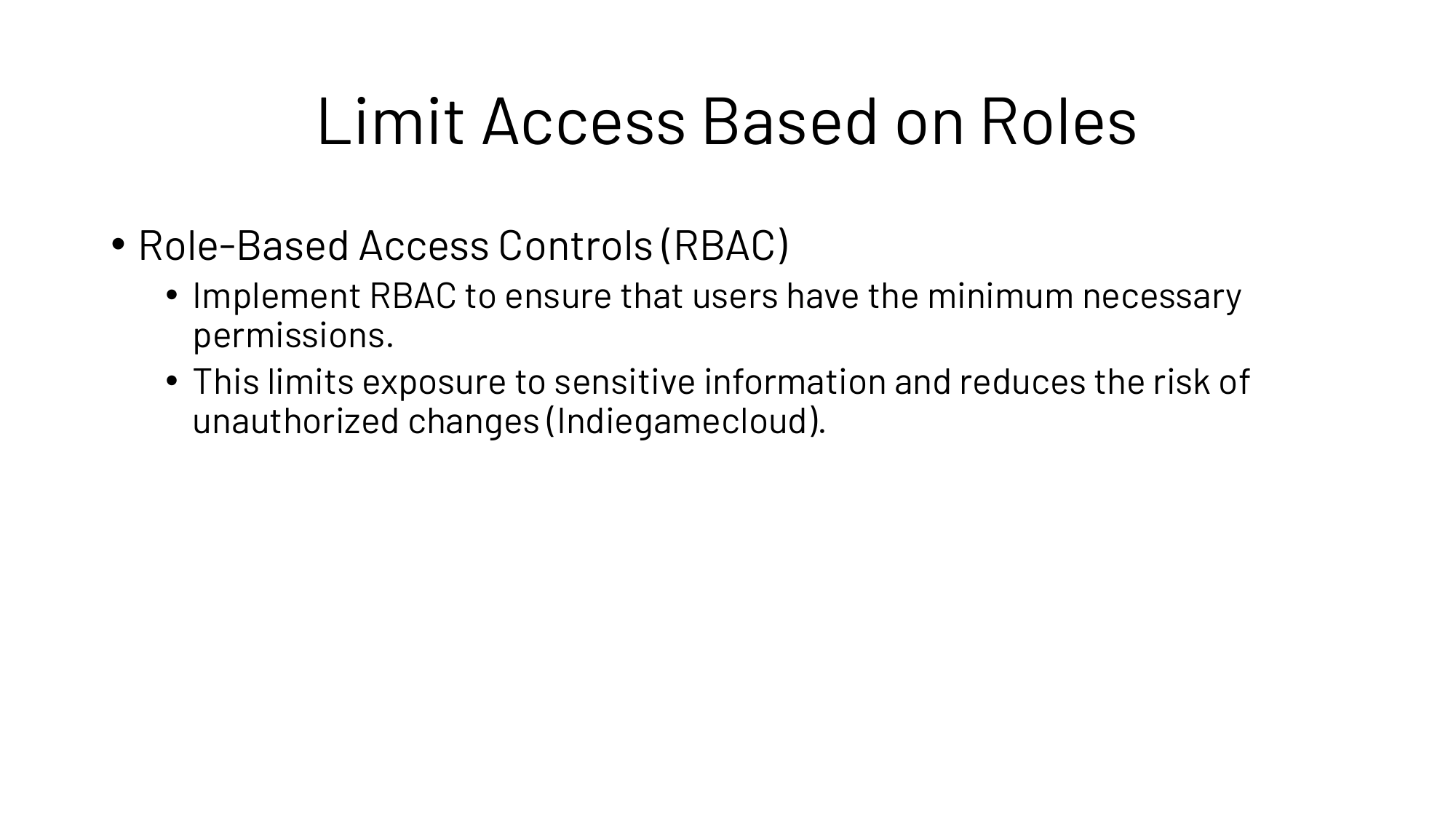

# Limit Access Based on Roles
Role-Based Access Controls (RBAC)
Implement RBAC to ensure that users have the minimum necessary permissions.
This limits exposure to sensitive information and reduces the risk of unauthorized changes (Indiegamecloud).